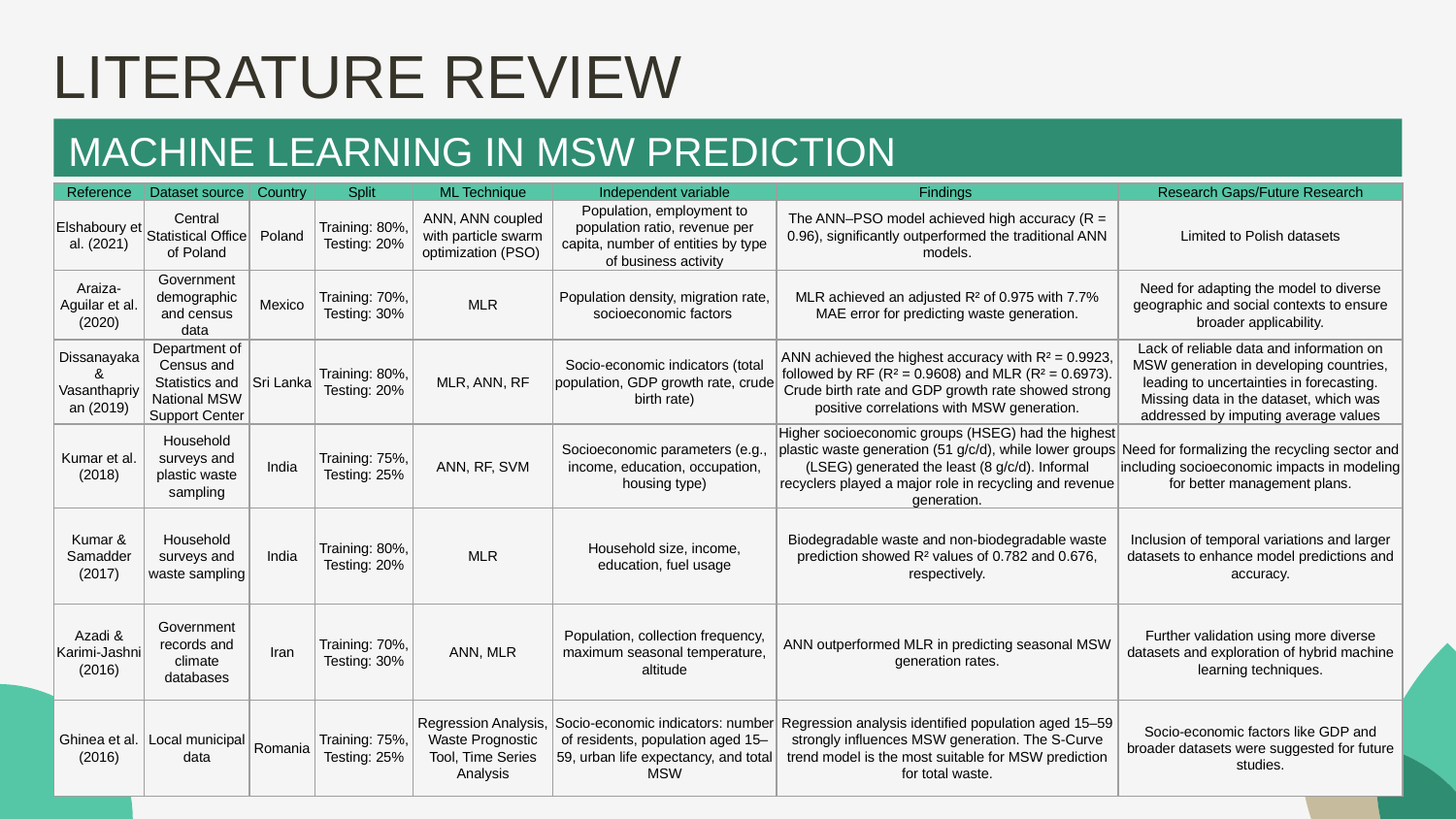

# LITERATURE REVIEW

MACHINE LEARNING IN MSW PREDICTION
| Reference | Dataset source | Country | Split | ML Technique | Independent variable | Findings | Research Gaps/Future Research |
| --- | --- | --- | --- | --- | --- | --- | --- |
| Elshaboury et al. (2021) | Central Statistical Office of Poland | Poland | Training: 80%, Testing: 20% | ANN, ANN coupled with particle swarm optimization (PSO) | Population, employment to population ratio, revenue per capita, number of entities by type of business activity | The ANN–PSO model achieved high accuracy (R = 0.96), significantly outperformed the traditional ANN models. | Limited to Polish datasets |
| Araiza-Aguilar et al. (2020) | Government demographic and census data | Mexico | Training: 70%, Testing: 30% | MLR | Population density, migration rate, socioeconomic factors | MLR achieved an adjusted R² of 0.975 with 7.7% MAE error for predicting waste generation. | Need for adapting the model to diverse geographic and social contexts to ensure broader applicability. |
| Dissanayaka & Vasanthapriyan (2019) | Department of Census and Statistics and National MSW Support Center | Sri Lanka | Training: 80%, Testing: 20% | MLR, ANN, RF | Socio-economic indicators (total population, GDP growth rate, crude birth rate) | ANN achieved the highest accuracy with R² = 0.9923, followed by RF (R² = 0.9608) and MLR (R² = 0.6973). Crude birth rate and GDP growth rate showed strong positive correlations with MSW generation. | Lack of reliable data and information on MSW generation in developing countries, leading to uncertainties in forecasting. Missing data in the dataset, which was addressed by imputing average values |
| Kumar et al. (2018) | Household surveys and plastic waste sampling | India | Training: 75%, Testing: 25% | ANN, RF, SVM | Socioeconomic parameters (e.g., income, education, occupation, housing type) | Higher socioeconomic groups (HSEG) had the highest plastic waste generation (51 g/c/d), while lower groups (LSEG) generated the least (8 g/c/d). Informal recyclers played a major role in recycling and revenue generation. | Need for formalizing the recycling sector and including socioeconomic impacts in modeling for better management plans. |
| Kumar & Samadder (2017) | Household surveys and waste sampling | India | Training: 80%, Testing: 20% | MLR | Household size, income, education, fuel usage | Biodegradable waste and non-biodegradable waste prediction showed R² values of 0.782 and 0.676, respectively. | Inclusion of temporal variations and larger datasets to enhance model predictions and accuracy. |
| Azadi & Karimi-Jashni (2016) | Government records and climate databases | Iran | Training: 70%, Testing: 30% | ANN, MLR | Population, collection frequency, maximum seasonal temperature, altitude | ANN outperformed MLR in predicting seasonal MSW generation rates. | Further validation using more diverse datasets and exploration of hybrid machine learning techniques. |
| Ghinea et al. (2016) | Local municipal data | Romania | Training: 75%, Testing: 25% | Regression Analysis, Waste Prognostic Tool, Time Series Analysis | Socio-economic indicators: number of residents, population aged 15–59, urban life expectancy, and total MSW | Regression analysis identified population aged 15–59 strongly influences MSW generation. The S-Curve trend model is the most suitable for MSW prediction for total waste. | Socio-economic factors like GDP and broader datasets were suggested for future studies. |